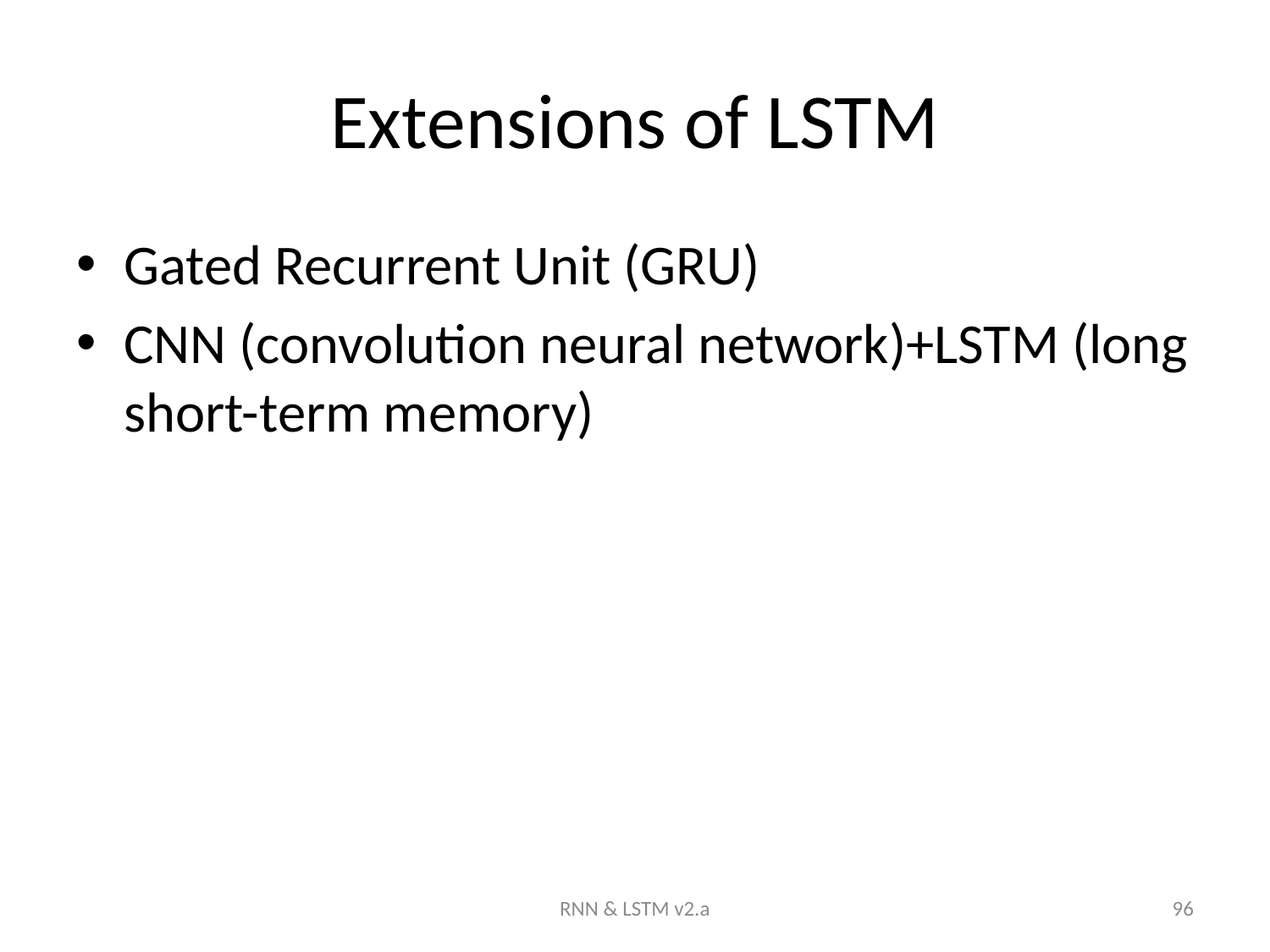

# Extensions of LSTM
Gated Recurrent Unit (GRU)
CNN (convolution neural network)+LSTM (long short-term memory)
RNN & LSTM v2.a
96